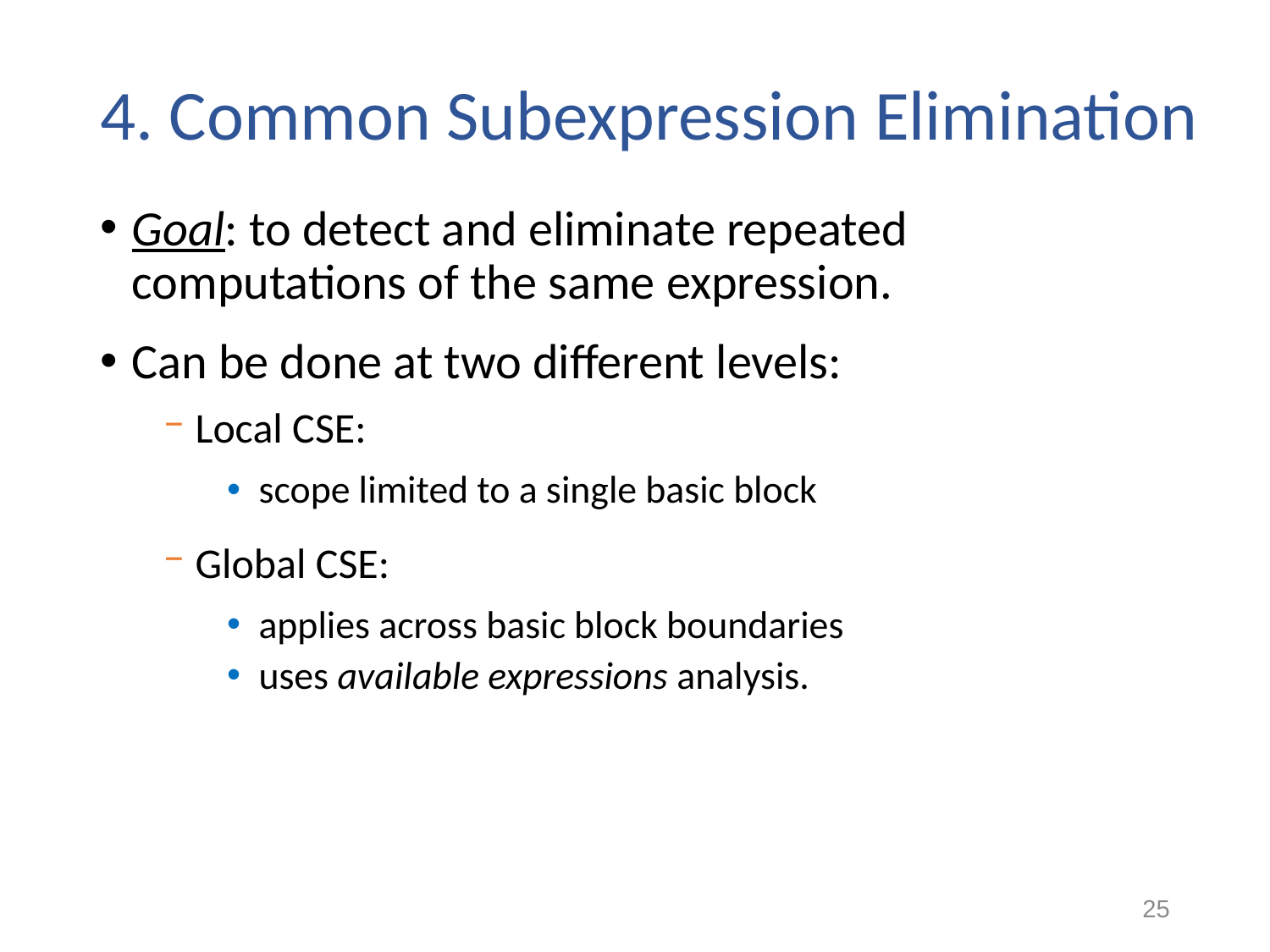

# 4. Common Subexpression Elimination
Goal: to detect and eliminate repeated computations of the same expression.
Can be done at two different levels:
Local CSE:
scope limited to a single basic block
Global CSE:
applies across basic block boundaries
uses available expressions analysis.
25